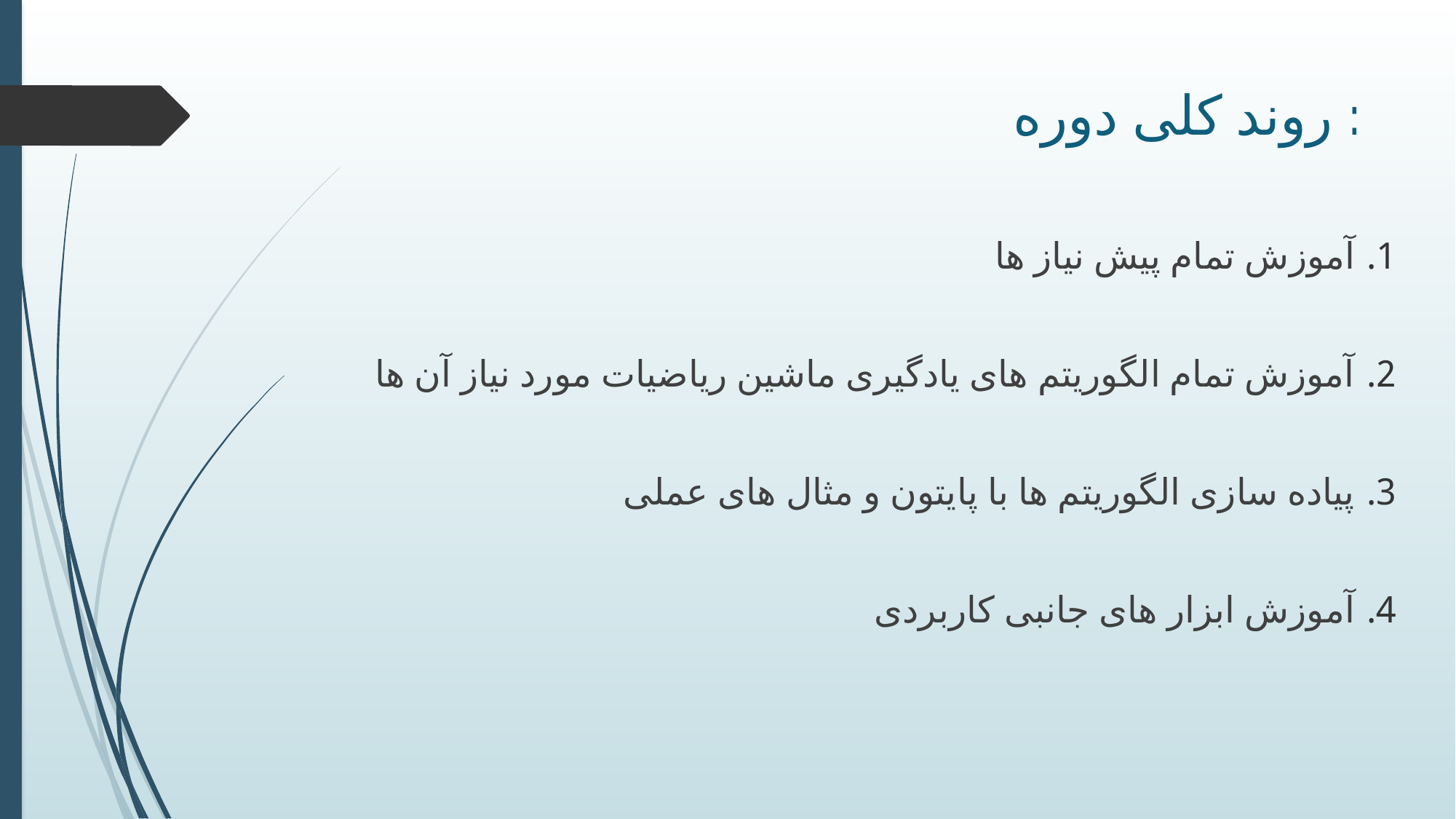

# روند کلی دوره :
آموزش تمام پیش نیاز ها

آموزش تمام الگوریتم های یادگیری ماشین ریاضیات مورد نیاز آن ها

پیاده سازی الگوریتم ها با پایتون و مثال های عملی

آموزش ابزار های جانبی کاربردی